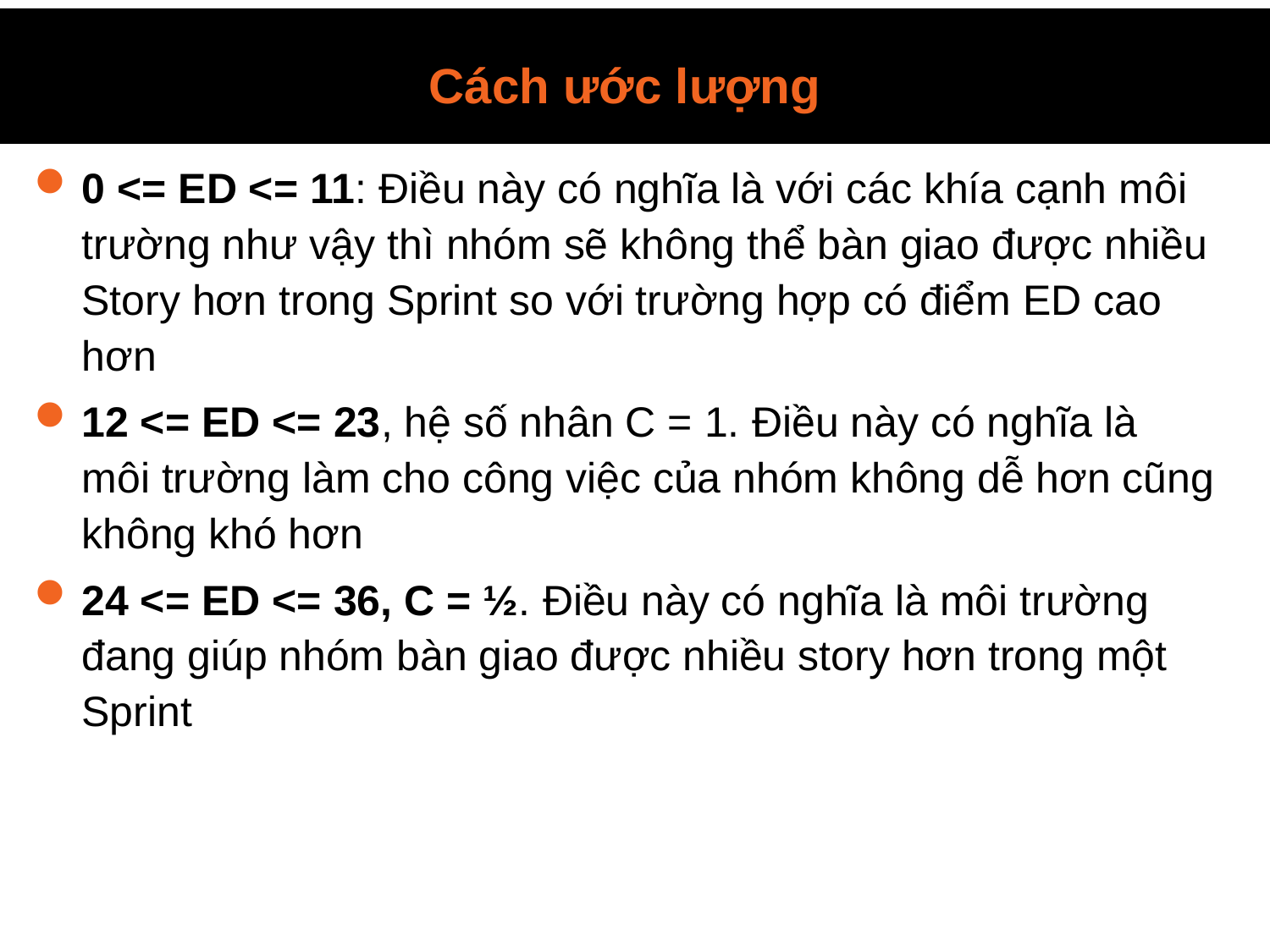

Cách ước lượng

0 <= ED <= 11: Điều này có nghĩa là với các khía cạnh môi trường như vậy thì nhóm sẽ không thể bàn giao được nhiều Story hơn trong Sprint so với trường hợp có điểm ED cao hơn
12 <= ED <= 23, hệ số nhân C = 1. Điều này có nghĩa là môi trường làm cho công việc của nhóm không dễ hơn cũng không khó hơn
24 <= ED <= 36, C = ½. Điều này có nghĩa là môi trường đang giúp nhóm bàn giao được nhiều story hơn trong một Sprint